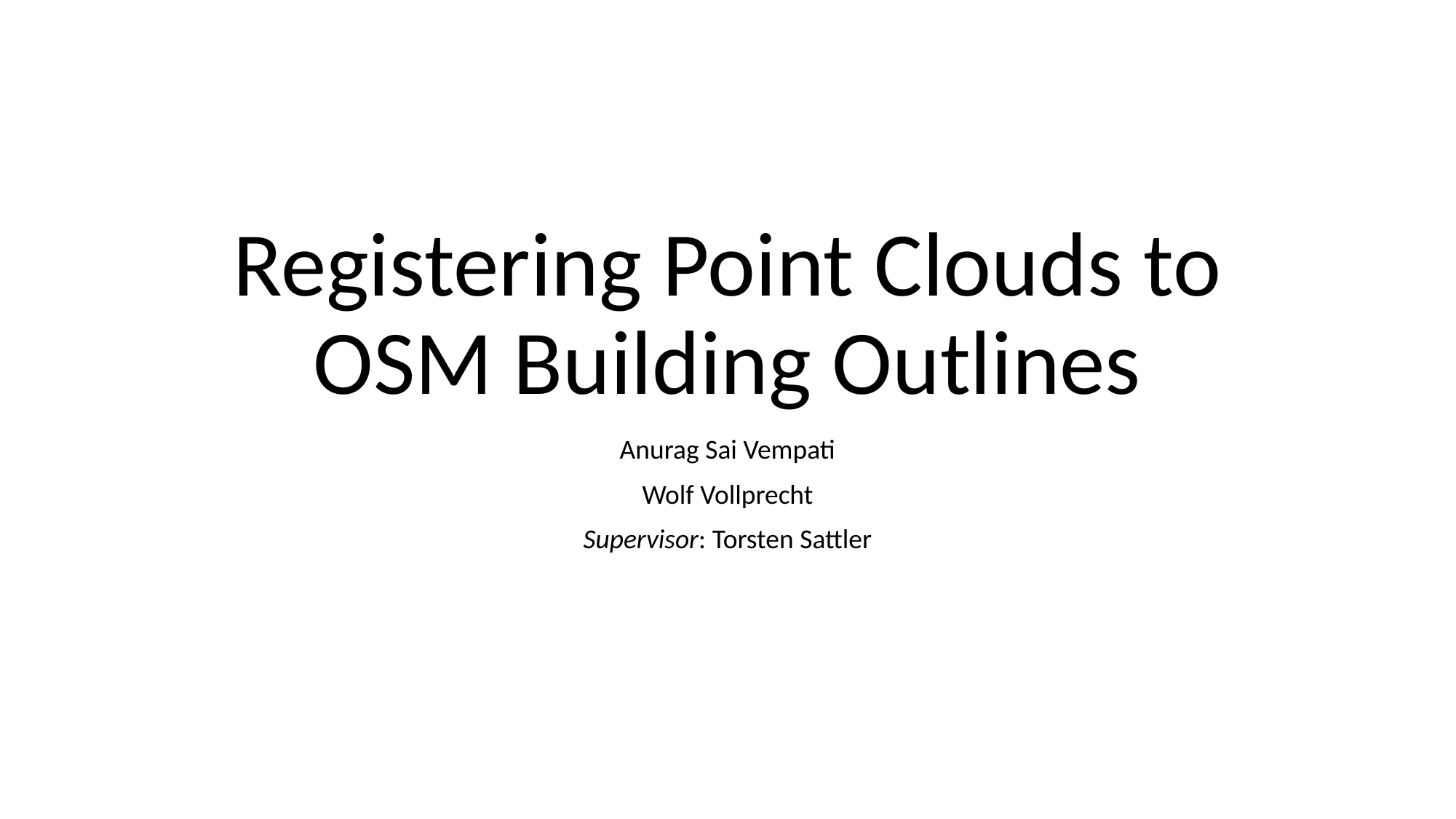

# Registering Point Clouds to OSM Building Outlines
Anurag Sai Vempati
Wolf Vollprecht
Supervisor: Torsten Sattler